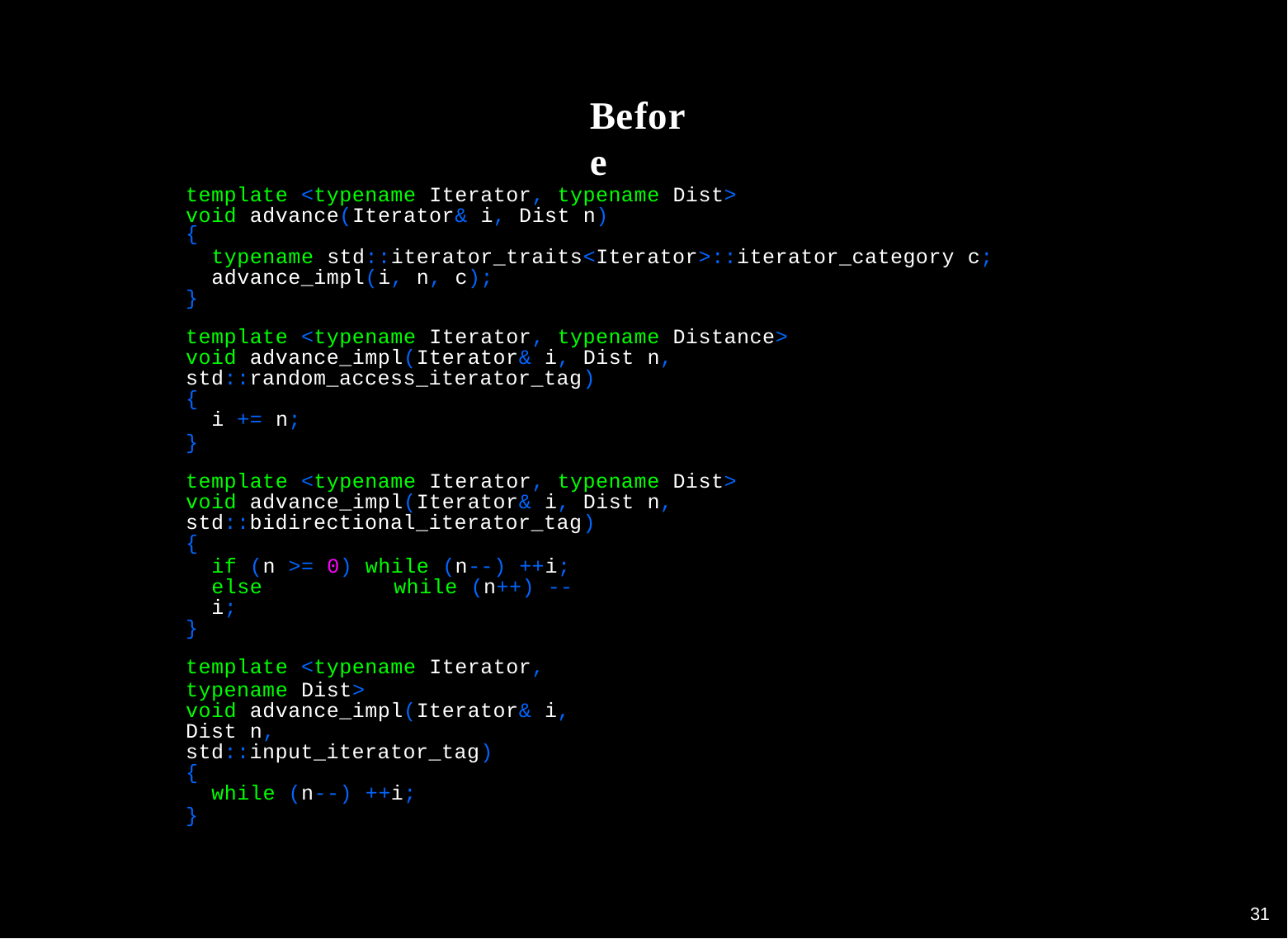

Before
template <typename Iterator, typename Dist> void advance(Iterator& i, Dist n)
{
typename std::iterator_traits<Iterator>::iterator_category c; advance_impl(i, n, c);
}
template <typename Iterator, typename Distance>
void advance_impl(Iterator& i, Dist n, std::random_access_iterator_tag)
{
i += n;
}
template <typename Iterator, typename Dist>
void advance_impl(Iterator& i, Dist n, std::bidirectional_iterator_tag)
{
if (n >= 0) while (n--) ++i; else	while (n++) --i;
}
template <typename Iterator, typename Dist>
void advance_impl(Iterator& i, Dist n, std::input_iterator_tag)
{
while (n--) ++i;
}

31